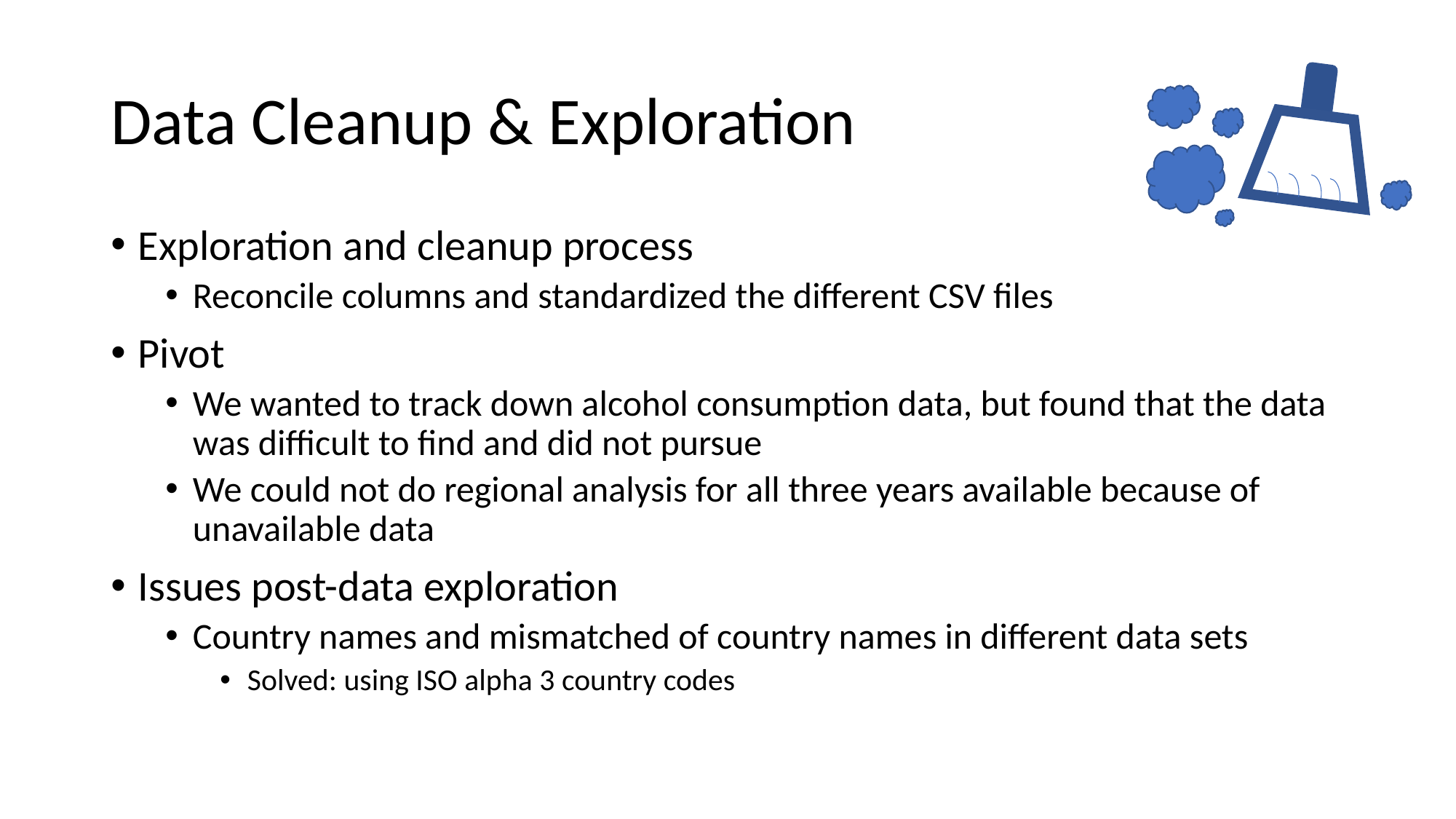

# Data Cleanup & Exploration

Exploration and cleanup process
Reconcile columns and standardized the different CSV files
Pivot
We wanted to track down alcohol consumption data, but found that the data was difficult to find and did not pursue
We could not do regional analysis for all three years available because of unavailable data
Issues post-data exploration
Country names and mismatched of country names in different data sets
Solved: using ISO alpha 3 country codes